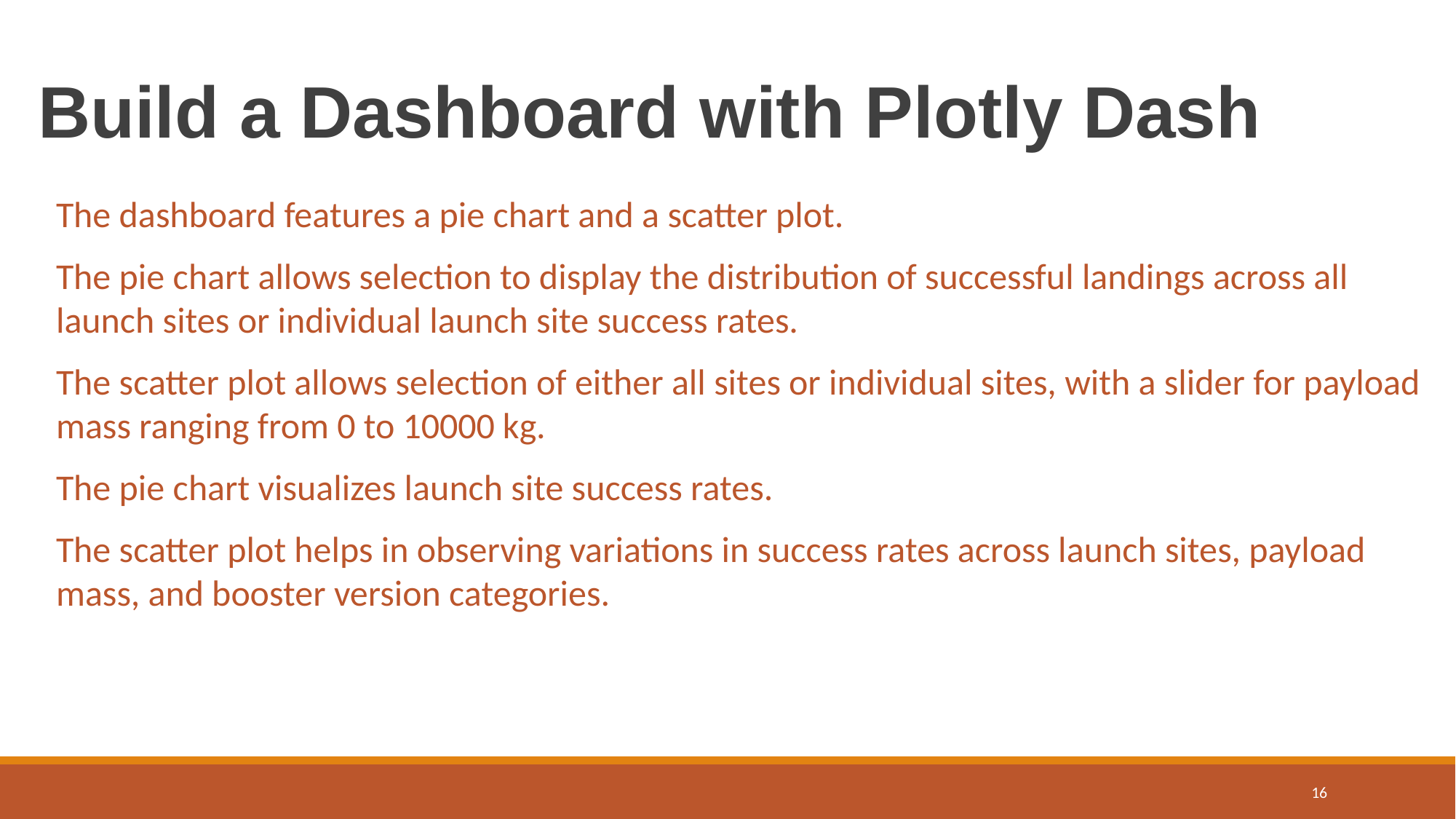

# Build a Dashboard with Plotly Dash
The dashboard features a pie chart and a scatter plot.
The pie chart allows selection to display the distribution of successful landings across all launch sites or individual launch site success rates.
The scatter plot allows selection of either all sites or individual sites, with a slider for payload mass ranging from 0 to 10000 kg.
The pie chart visualizes launch site success rates.
The scatter plot helps in observing variations in success rates across launch sites, payload mass, and booster version categories.
16